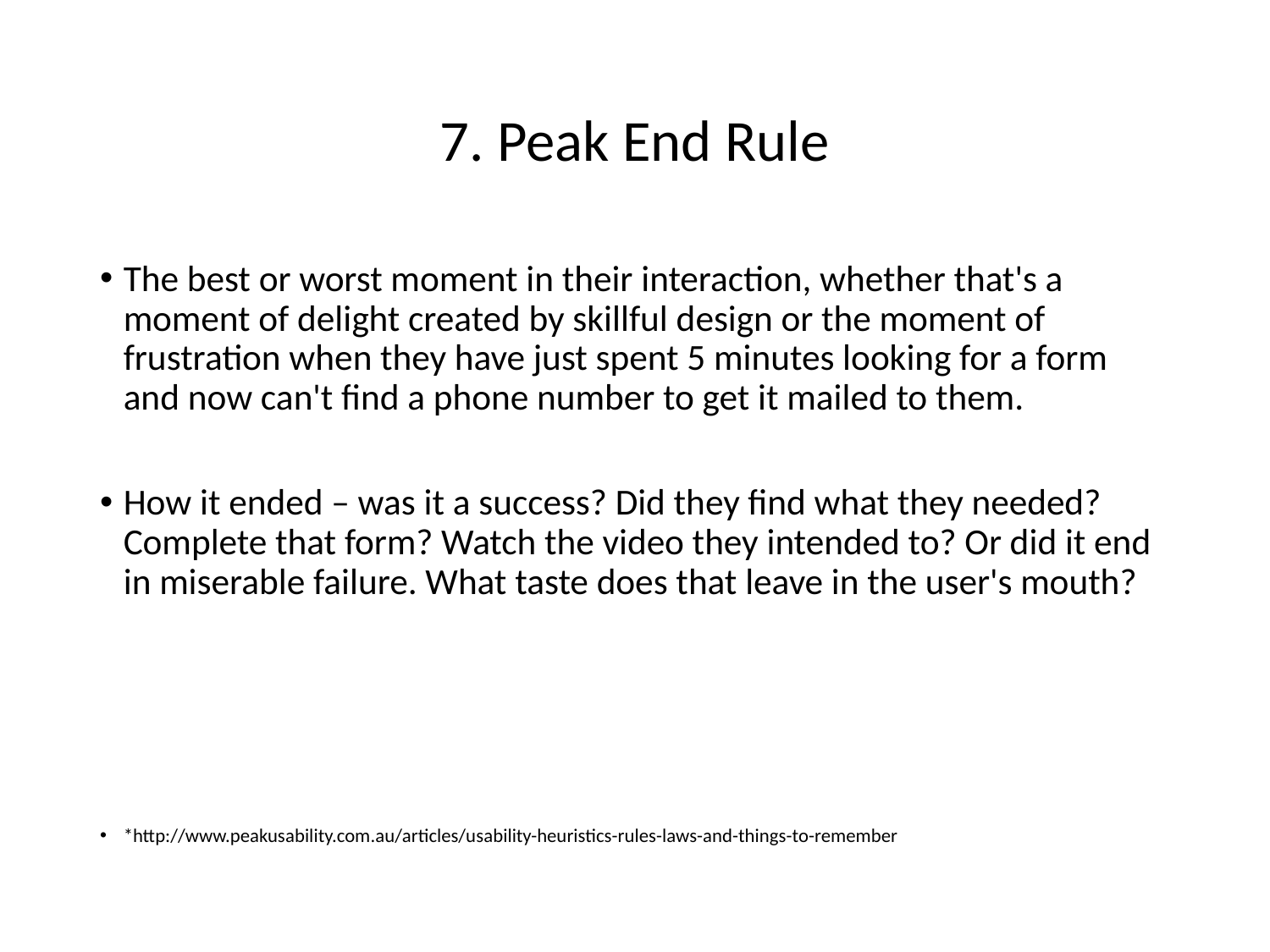

# 7. Peak End Rule
The best or worst moment in their interaction, whether that's a moment of delight created by skillful design or the moment of frustration when they have just spent 5 minutes looking for a form and now can't find a phone number to get it mailed to them.

How it ended – was it a success? Did they find what they needed? Complete that form? Watch the video they intended to? Or did it end in miserable failure. What taste does that leave in the user's mouth?

*http://www.peakusability.com.au/articles/usability-heuristics-rules-laws-and-things-to-remember